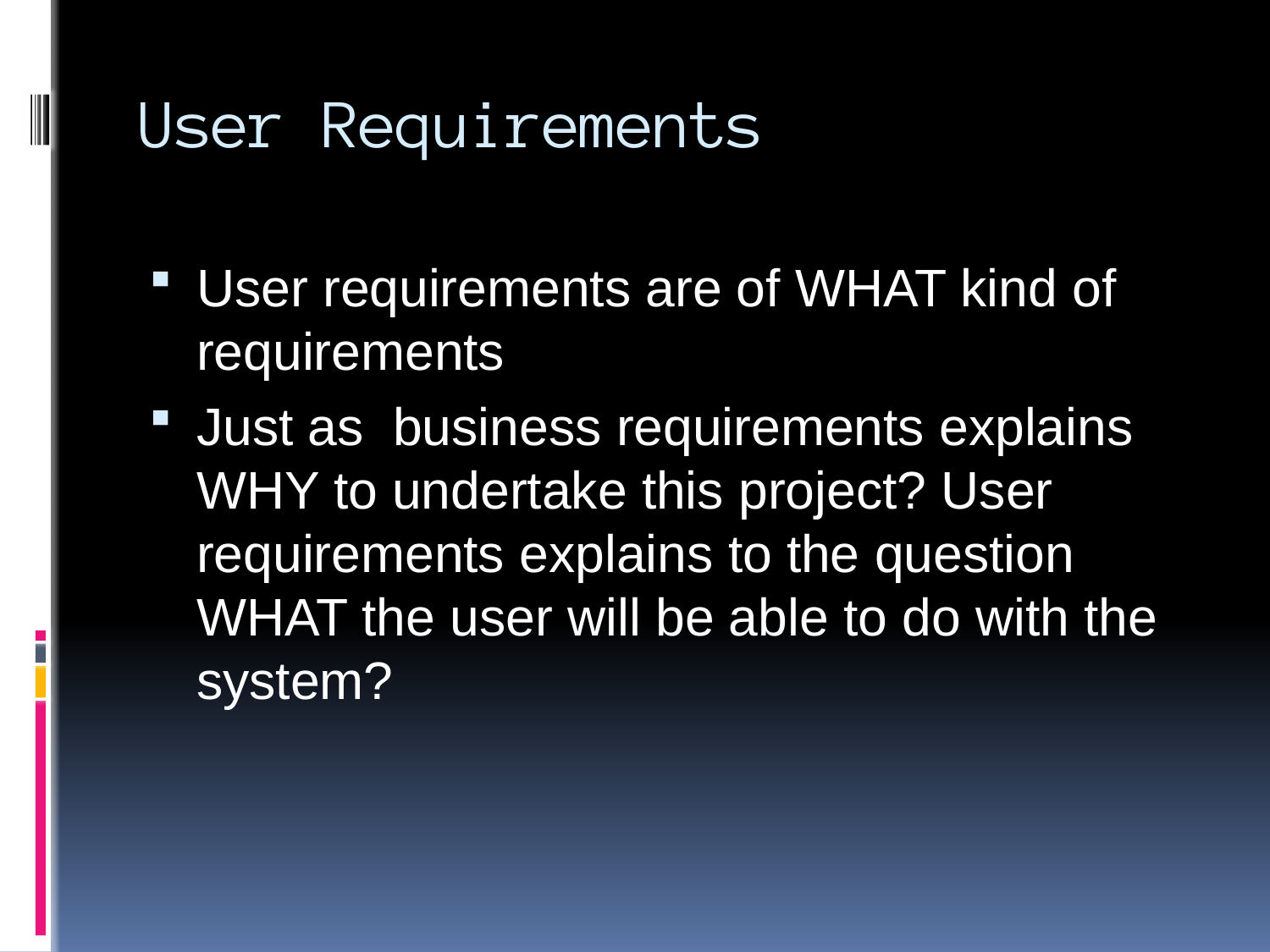

# User Requirements
User requirements are of WHAT kind of requirements
Just as  business requirements explains WHY to undertake this project? User requirements explains to the question WHAT the user will be able to do with the system?